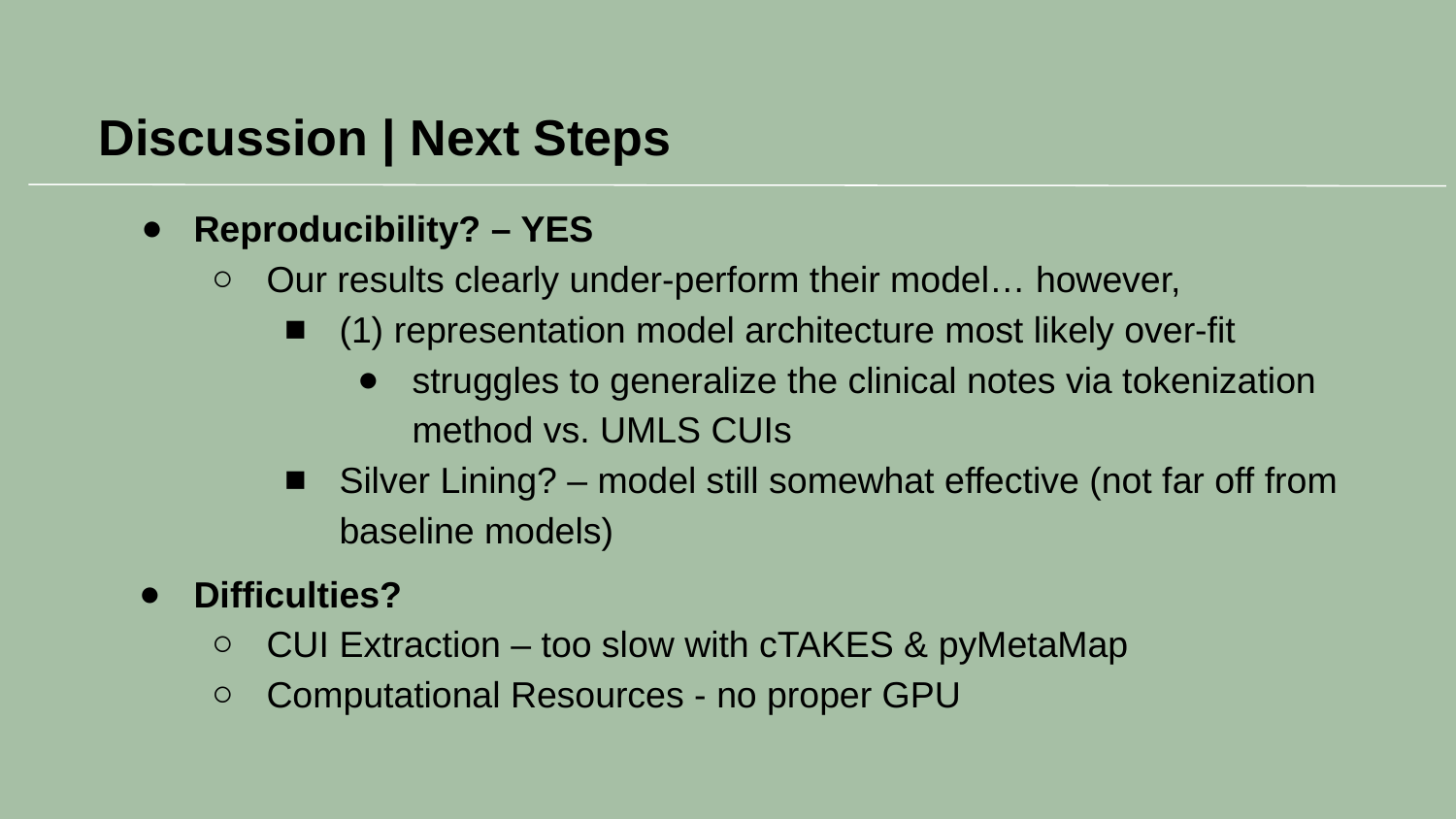

# Discussion | Next Steps
Reproducibility? – YES
Our results clearly under-perform their model… however,
(1) representation model architecture most likely over-fit
struggles to generalize the clinical notes via tokenization method vs. UMLS CUIs
Silver Lining? – model still somewhat effective (not far off from baseline models)
Difficulties?
CUI Extraction – too slow with cTAKES & pyMetaMap
Computational Resources - no proper GPU